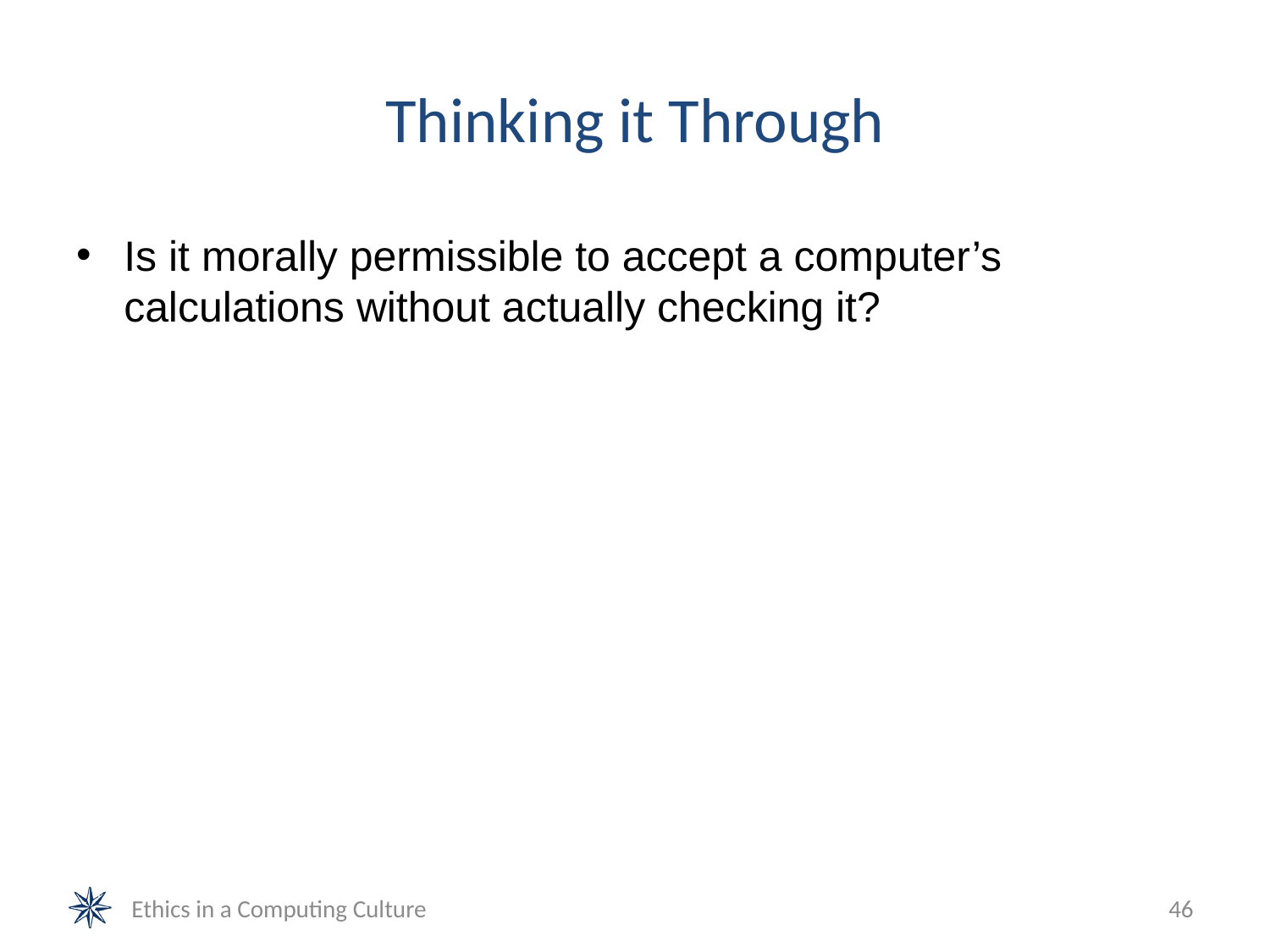

# Thinking it Through
Is it morally permissible to accept a computer’s calculations without actually checking it?

Ethics in a Computing Culture
46